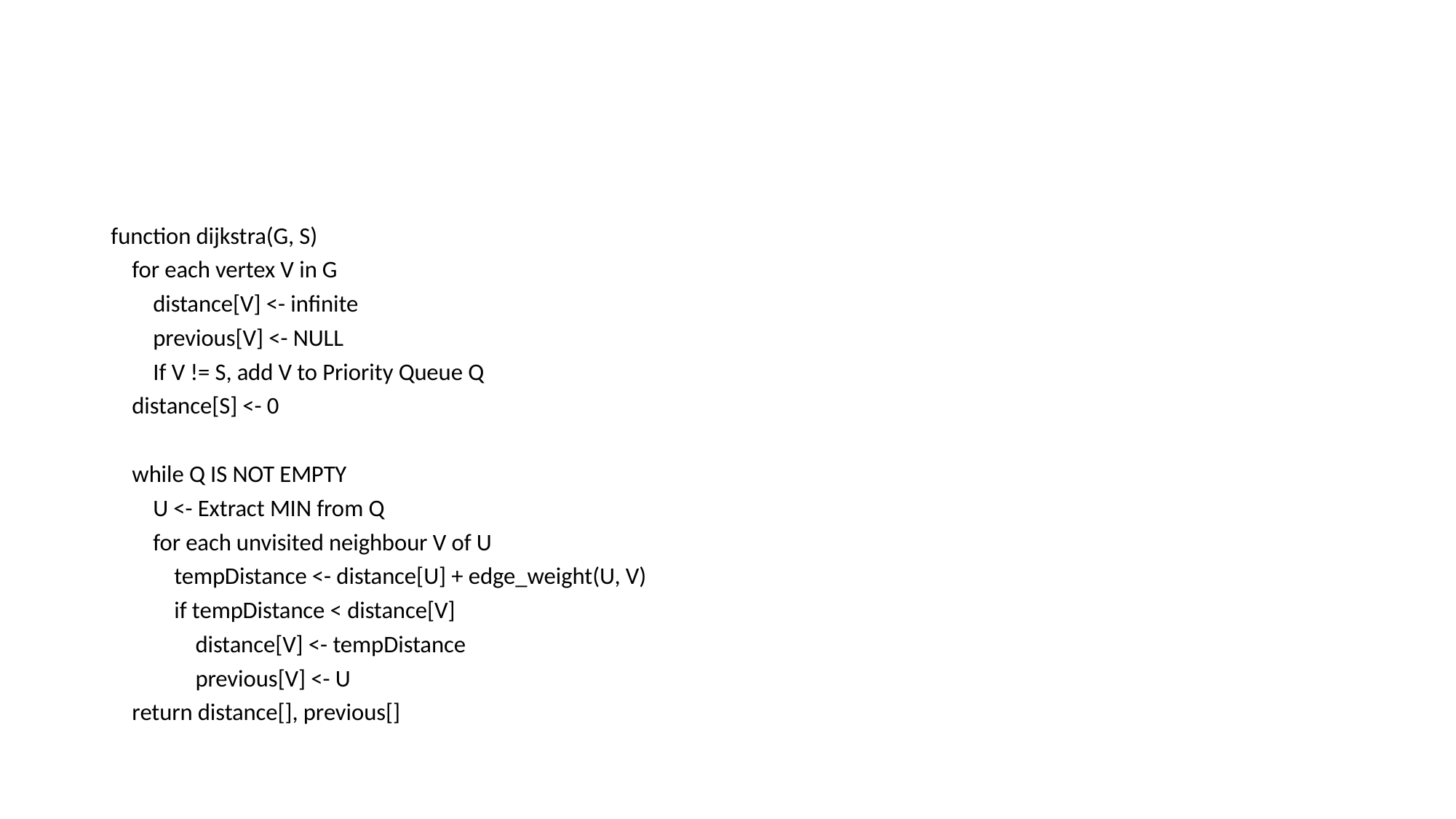

#
function dijkstra(G, S)
    for each vertex V in G
        distance[V] <- infinite
        previous[V] <- NULL
        If V != S, add V to Priority Queue Q
    distance[S] <- 0

    while Q IS NOT EMPTY
        U <- Extract MIN from Q
        for each unvisited neighbour V of U
            tempDistance <- distance[U] + edge_weight(U, V)
            if tempDistance < distance[V]
                distance[V] <- tempDistance
                previous[V] <- U
    return distance[], previous[]